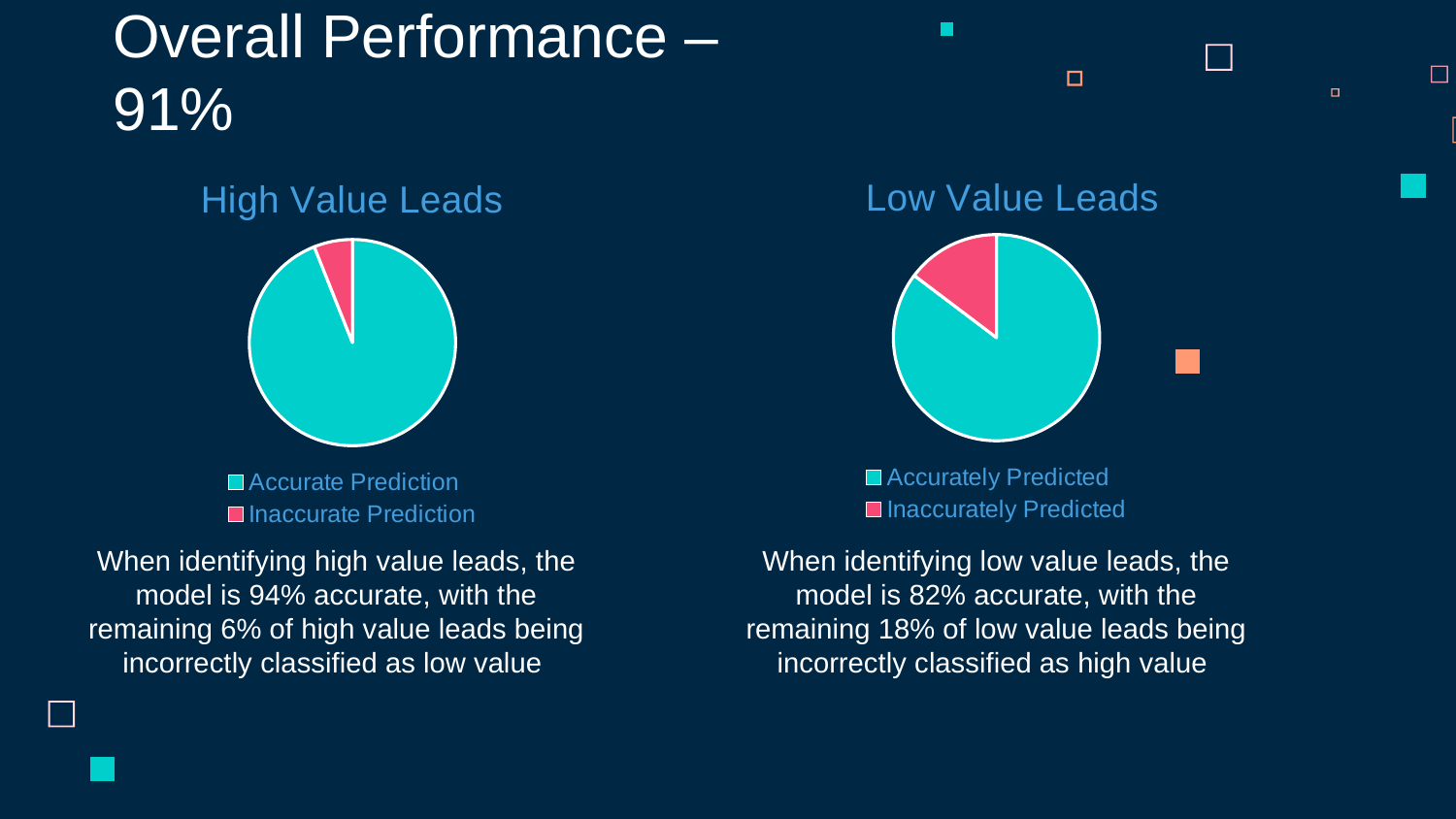

# Overall Performance – 91%

### Chart: Low Value Leads

| Category | Low Value Leads |
|---|---|
| Accurately Predicted | 180.0 |
| Inaccurately Predicted | 31.0 |

### Chart: High Value Leads

| Category | High Value Leads |
|---|---|
| Accurate Prediction | 545.0 |
| Inaccurate Prediction | 35.0 |
When identifying low value leads, the model is 82% accurate, with the remaining 18% of low value leads being incorrectly classified as high value
When identifying high value leads, the model is 94% accurate, with the remaining 6% of high value leads being incorrectly classified as low value